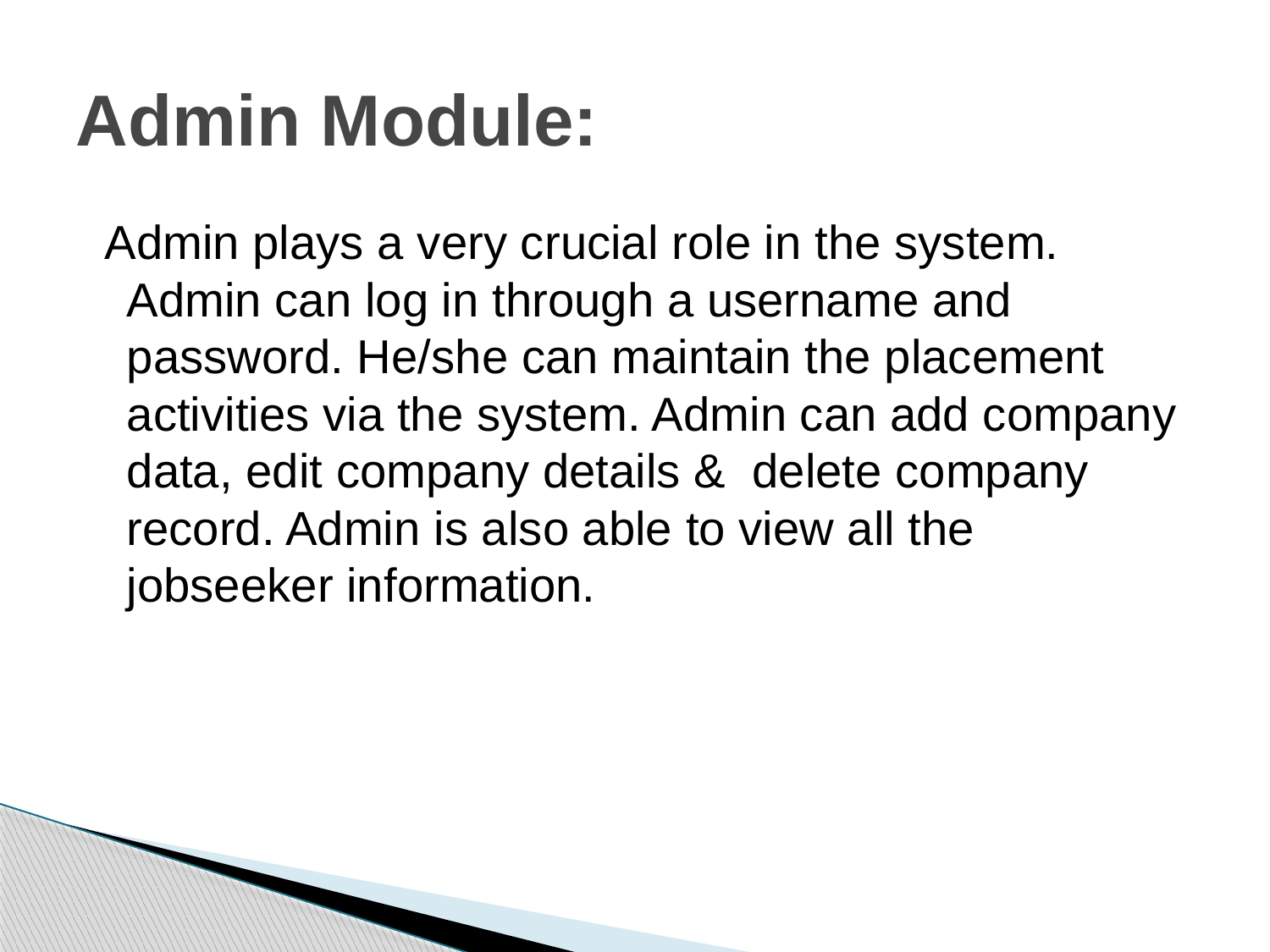

# Admin Module:
 Admin plays a very crucial role in the system. Admin can log in through a username and password. He/she can maintain the placement activities via the system. Admin can add company data, edit company details &  delete company record. Admin is also able to view all the jobseeker information.